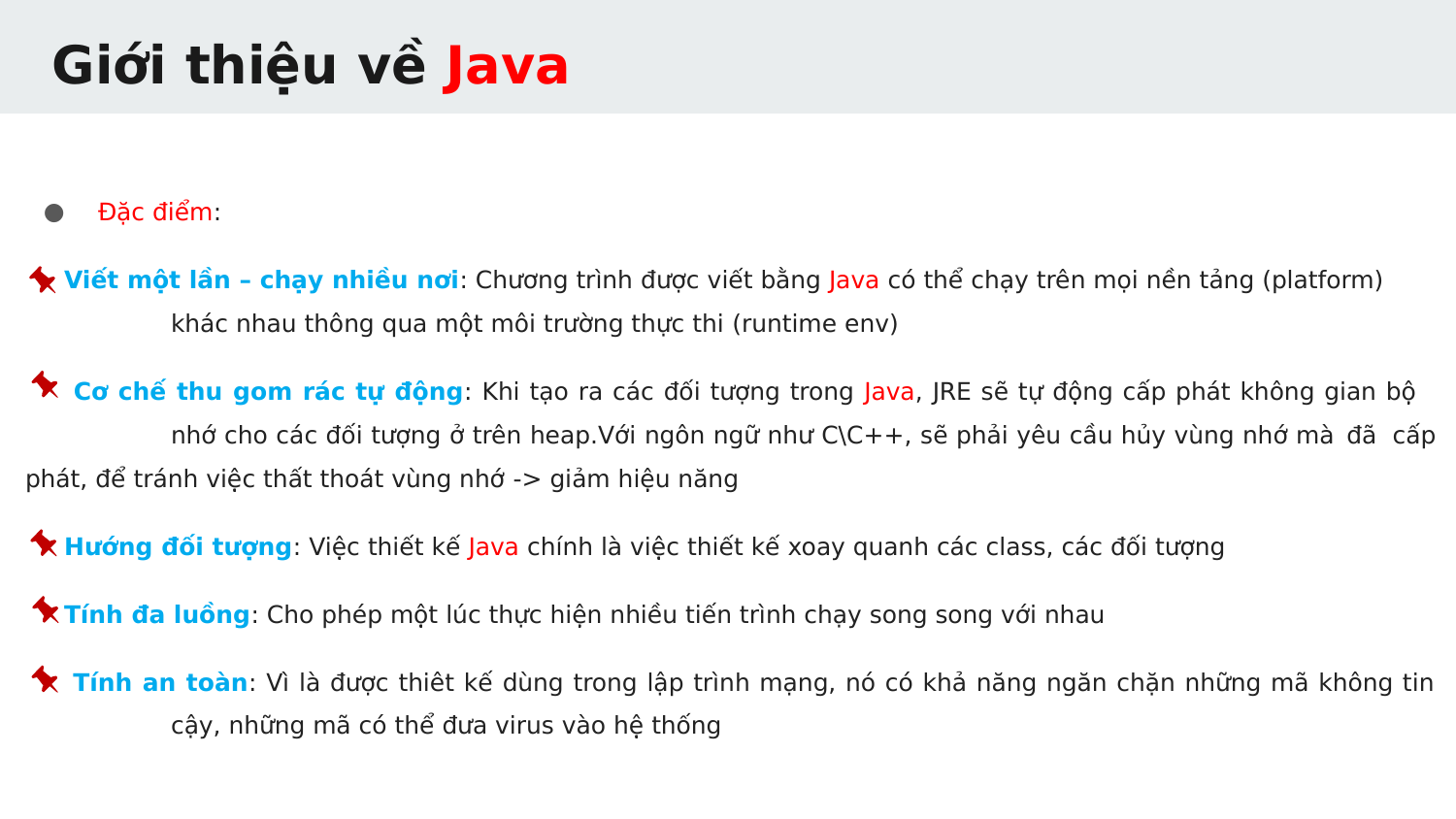

# Giới thiệu về Java
Đặc điểm:
     Viết một lần – chạy nhiều nơi: Chương trình được viết bằng Java có thể chạy trên mọi nền tảng (platform) 	khác nhau thông qua một môi trường thực thi (runtime env)
     Cơ chế thu gom rác tự động: Khi tạo ra các đối tượng trong Java, JRE sẽ tự động cấp phát không gian bộ   	nhớ cho các đối tượng ở trên heap.Với ngôn ngữ như C\C++, sẽ phải yêu cầu hủy vùng nhớ mà 	đã  cấp phát, để tránh việc thất thoát vùng nhớ -> giảm hiệu năng
     Hướng đối tượng: Việc thiết kế Java chính là việc thiết kế xoay quanh các class, các đối tượng
     Tính đa luồng: Cho phép một lúc thực hiện nhiều tiến trình chạy song song với nhau
     Tính an toàn: Vì là được thiêt kế dùng trong lập trình mạng, nó có khả năng ngăn chặn những mã không tin 	cậy, những mã có thể đưa virus vào hệ thống